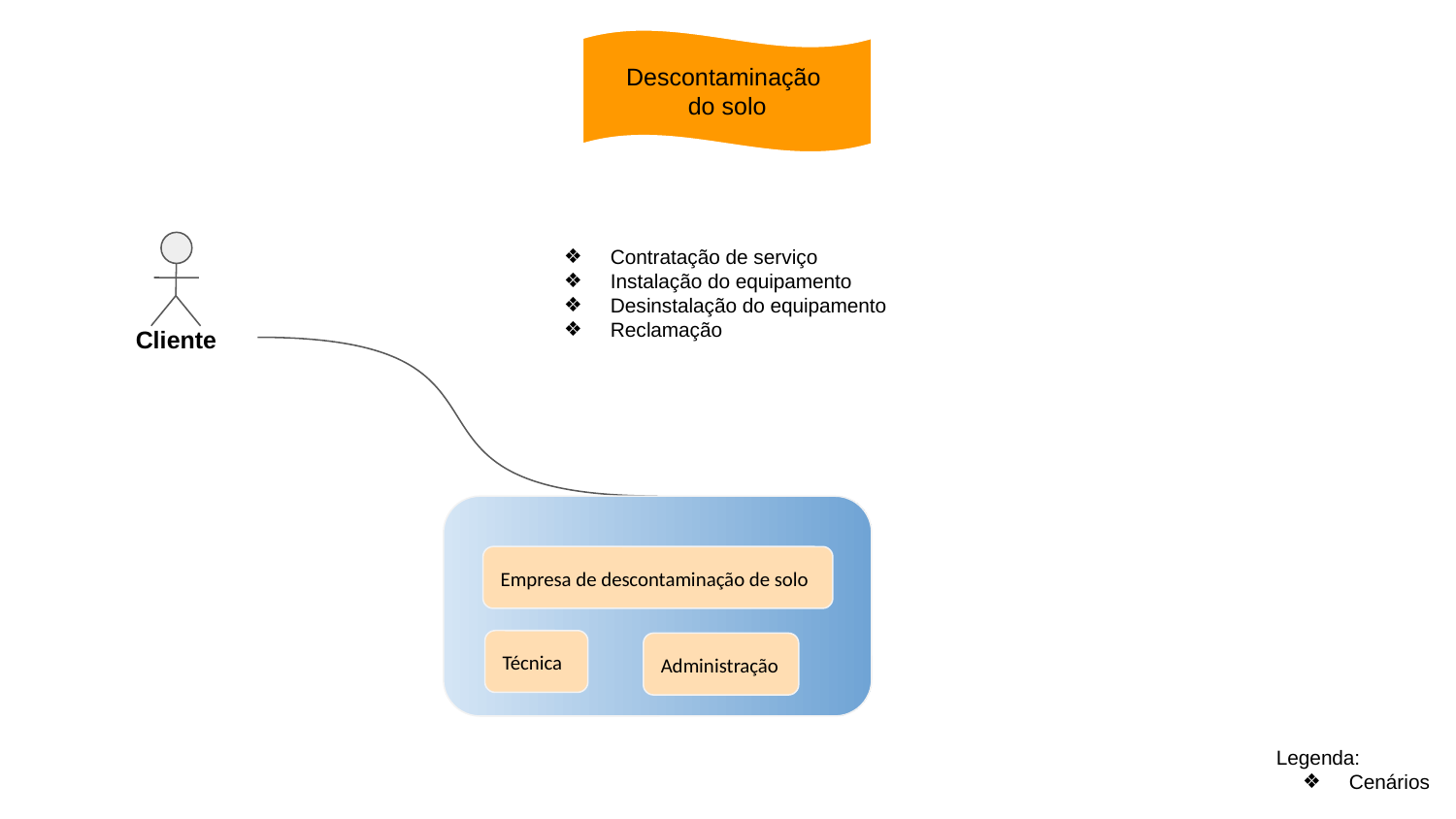

Descontaminação
do solo
Contratação de serviço
Instalação do equipamento
Desinstalação do equipamento
Reclamação

Cliente

Empresa de descontaminação de solo
Técnica
Administração
Legenda:
Cenários